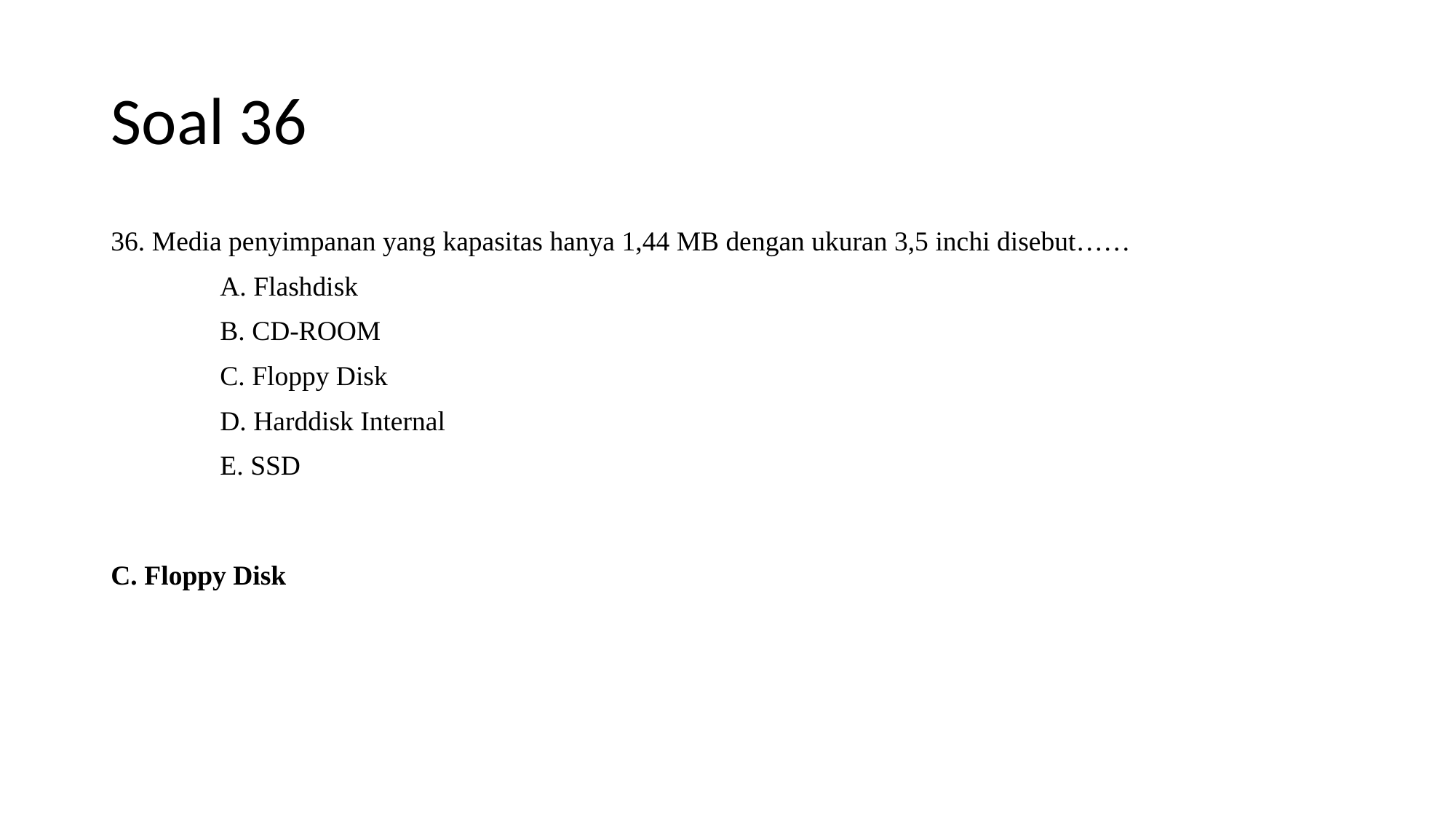

# Soal 36
36. Media penyimpanan yang kapasitas hanya 1,44 MB dengan ukuran 3,5 inchi disebut……
	A. Flashdisk
	B. CD-ROOM
	C. Floppy Disk
	D. Harddisk Internal
	E. SSD
C. Floppy Disk